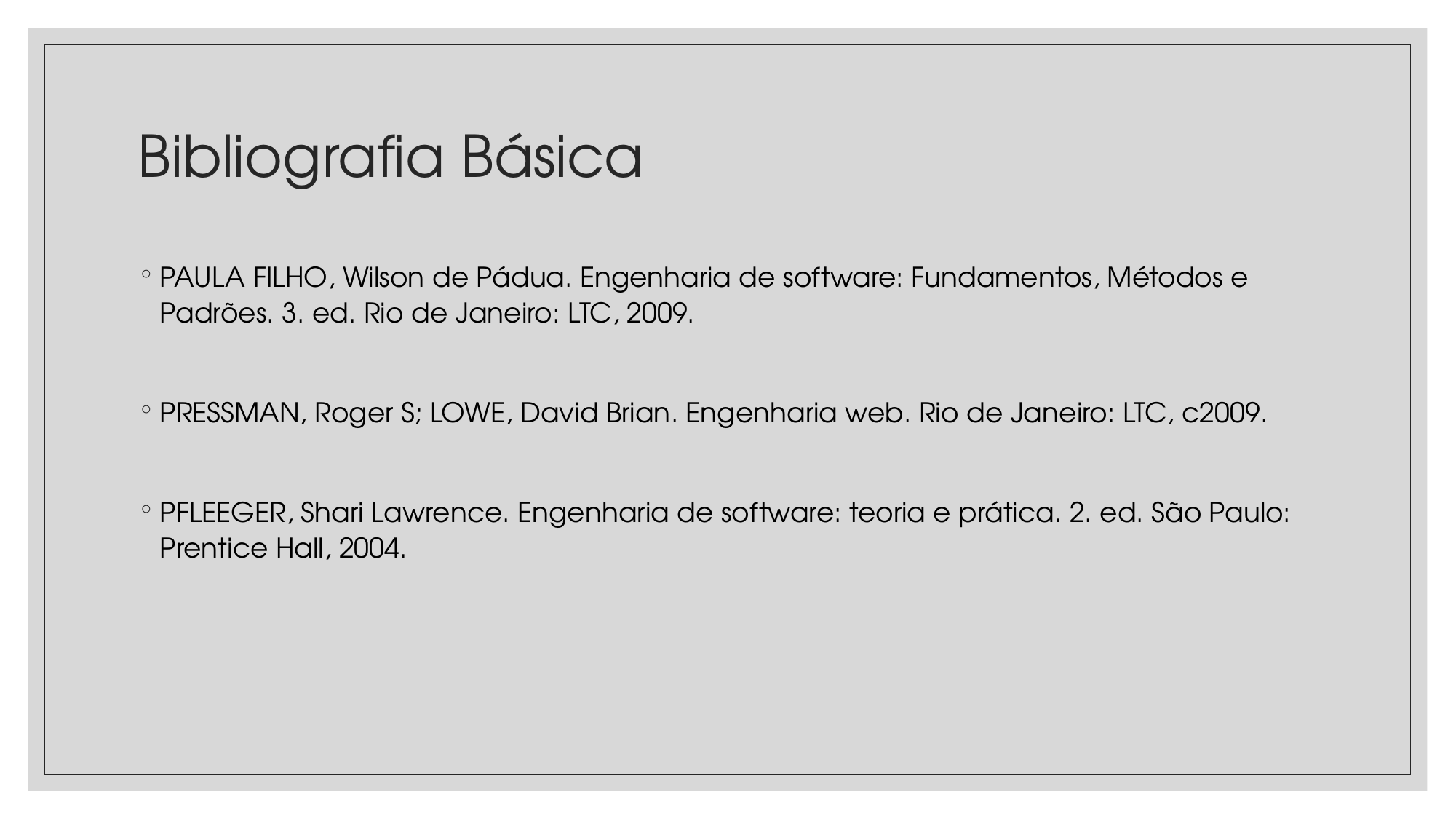

# Bibliografia Básica
PAULA FILHO, Wilson de Pádua. Engenharia de software: Fundamentos, Métodos e Padrões. 3. ed. Rio de Janeiro: LTC, 2009.

PRESSMAN, Roger S; LOWE, David Brian. Engenharia web. Rio de Janeiro: LTC, c2009.

PFLEEGER, Shari Lawrence. Engenharia de software: teoria e prática. 2. ed. São Paulo: Prentice Hall, 2004.